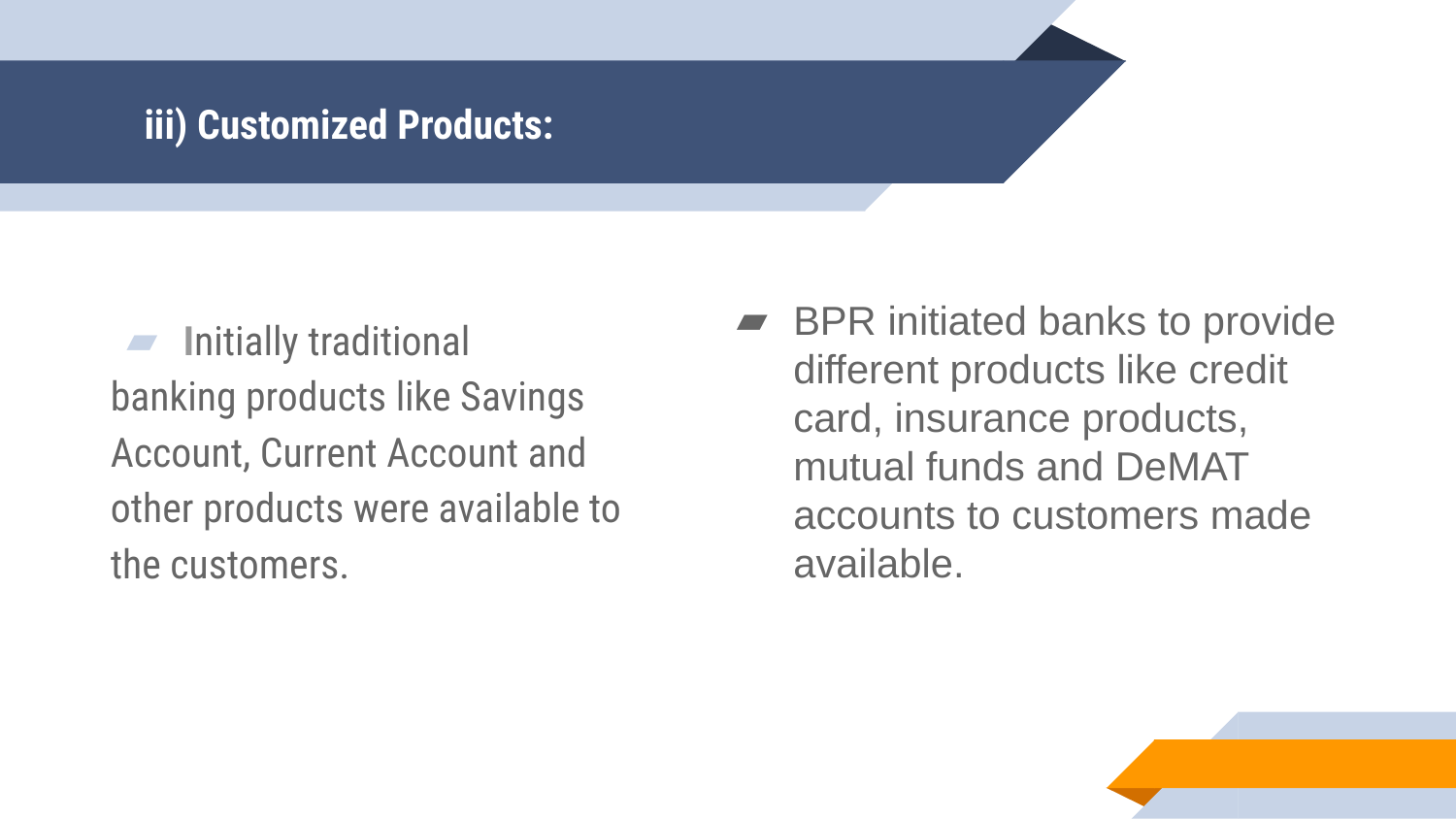

# iii) Customized Products:

Initially traditional
banking products like Savings Account, Current Account and other products were available to the customers.

BPR initiated banks to provide different products like credit card, insurance products, mutual funds and DeMAT accounts to customers made available.